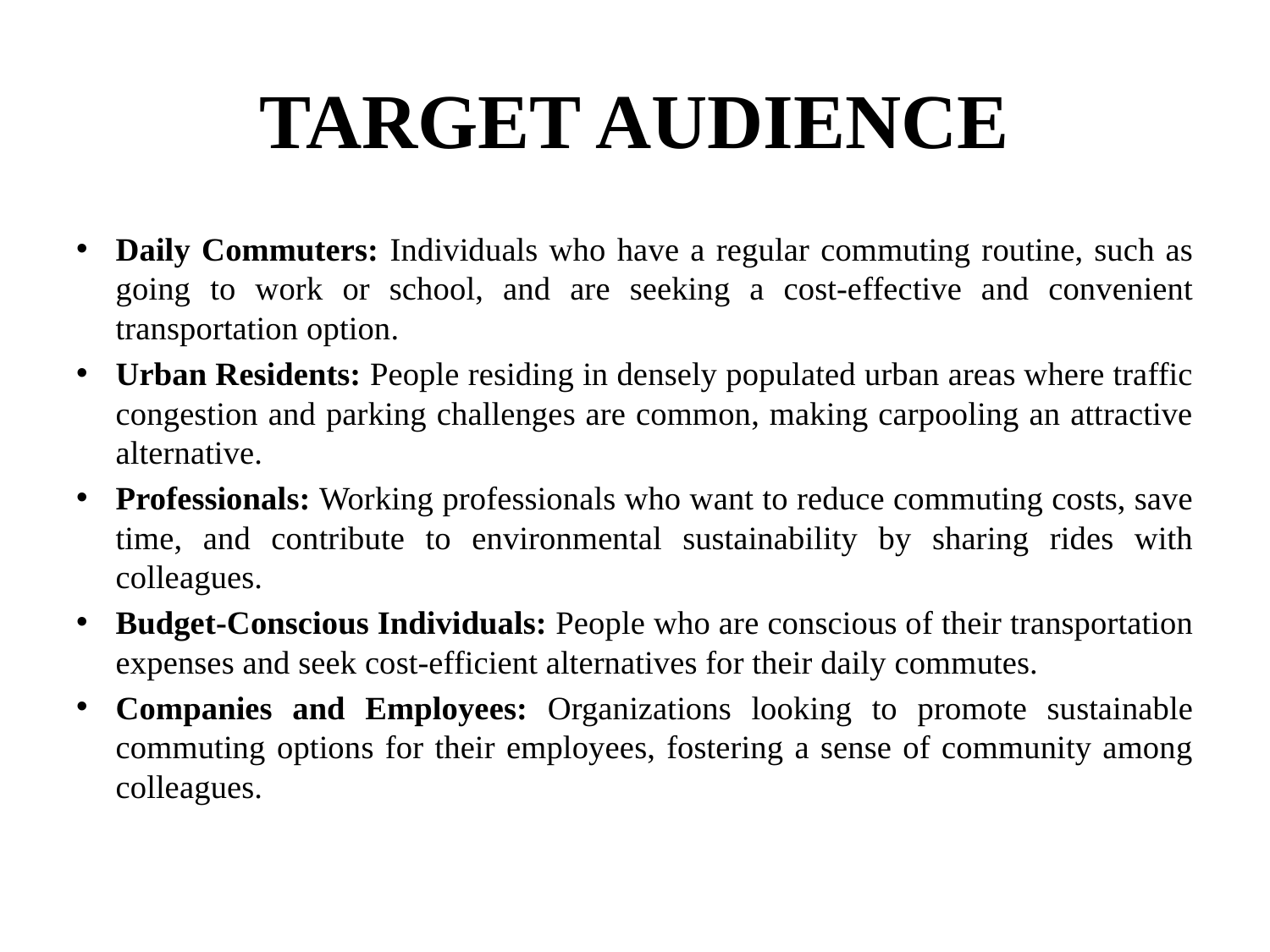

# TARGET AUDIENCE
Daily Commuters: Individuals who have a regular commuting routine, such as going to work or school, and are seeking a cost-effective and convenient transportation option.
Urban Residents: People residing in densely populated urban areas where traffic congestion and parking challenges are common, making carpooling an attractive alternative.
Professionals: Working professionals who want to reduce commuting costs, save time, and contribute to environmental sustainability by sharing rides with colleagues.
Budget-Conscious Individuals: People who are conscious of their transportation expenses and seek cost-efficient alternatives for their daily commutes.
Companies and Employees: Organizations looking to promote sustainable commuting options for their employees, fostering a sense of community among colleagues.